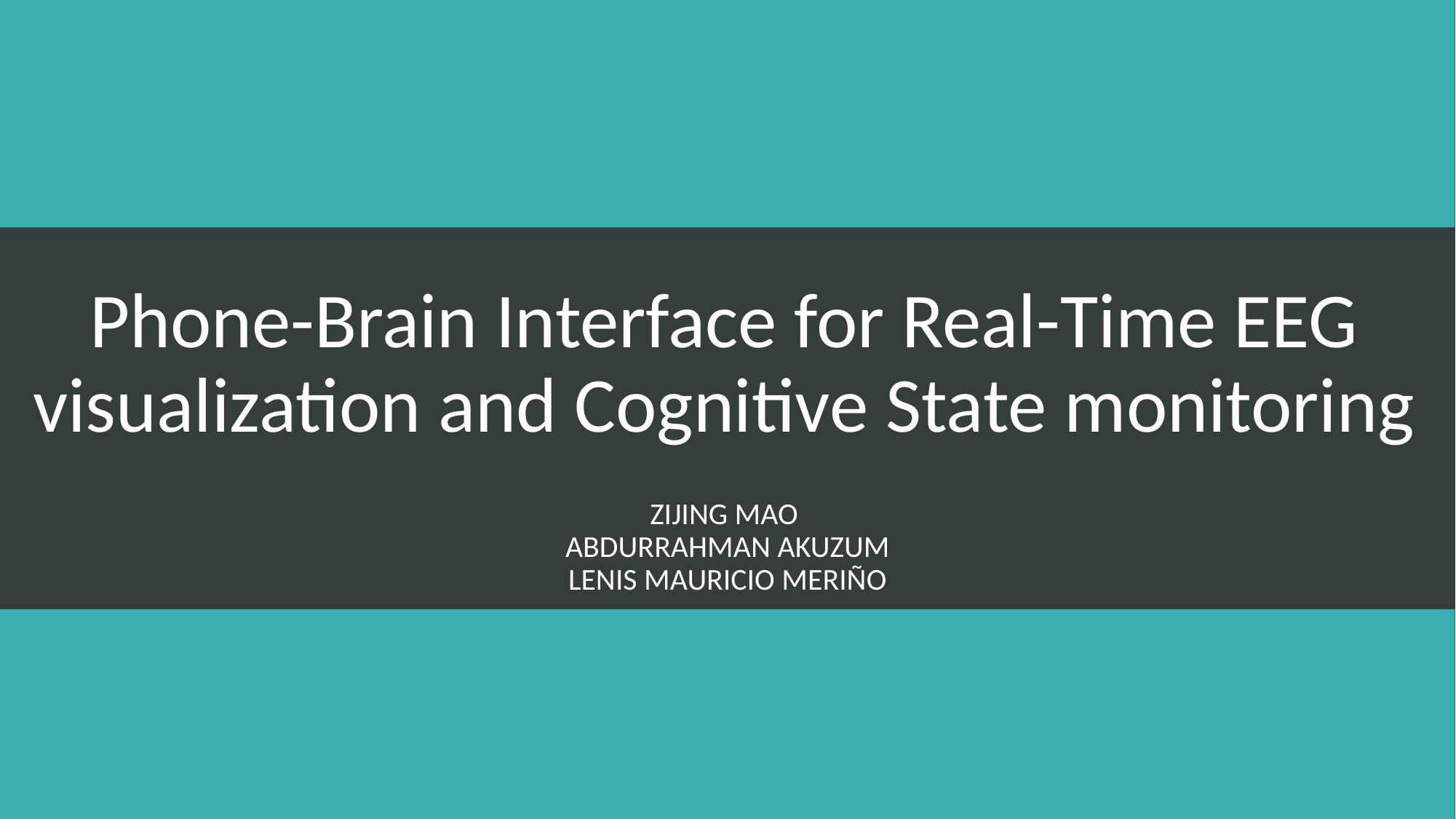

# Phone-Brain Interface for Real-Time EEG visualization and Cognitive State monitoring
Zijing mao
Abdurrahman akuzum
Lenis Mauricio meriño